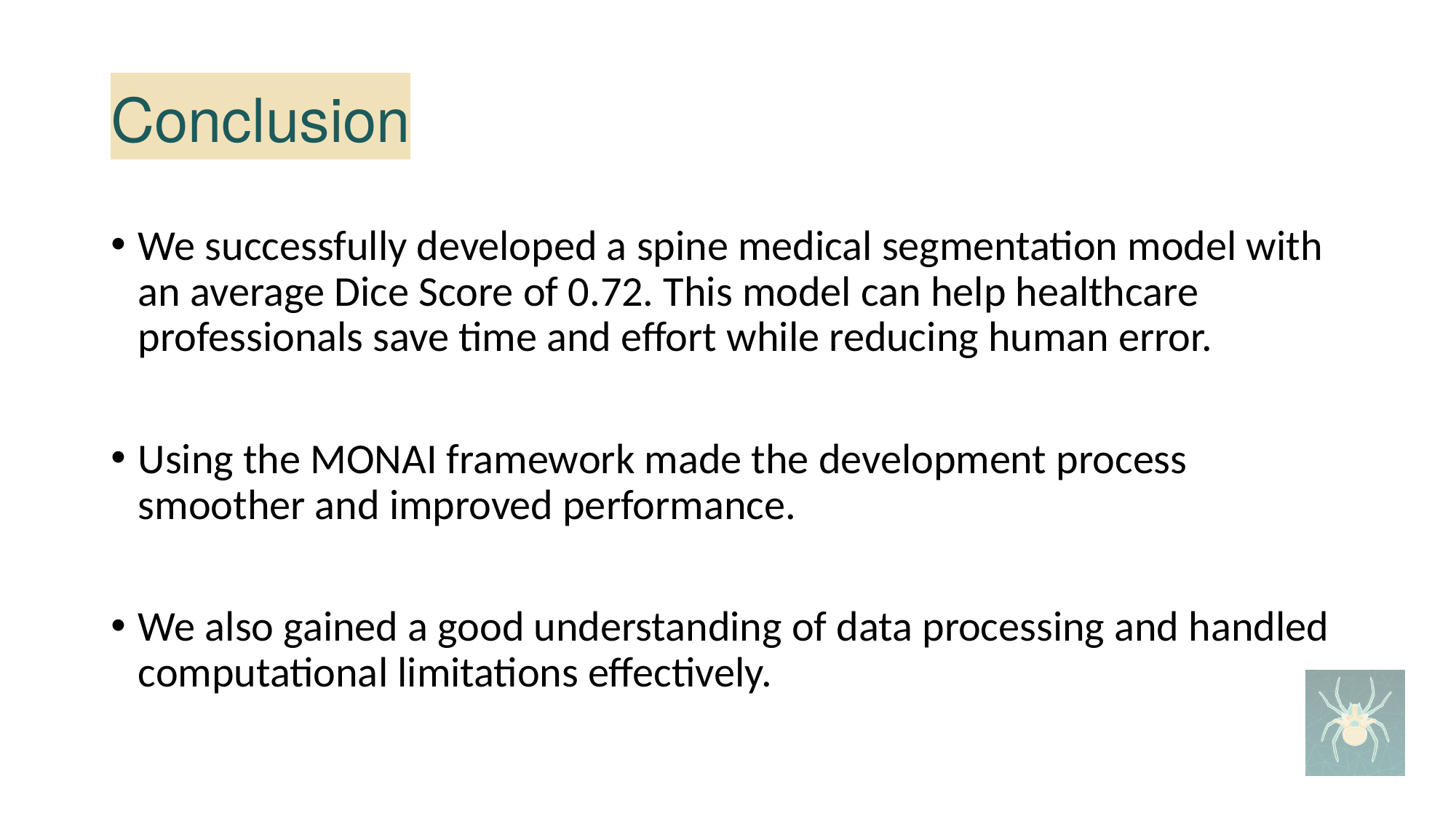

# Conclusion
We successfully developed a spine medical segmentation model with an average Dice Score of 0.72. This model can help healthcare professionals save time and effort while reducing human error.

Using the MONAI framework made the development process smoother and improved performance.

We also gained a good understanding of data processing and handled computational limitations effectively.